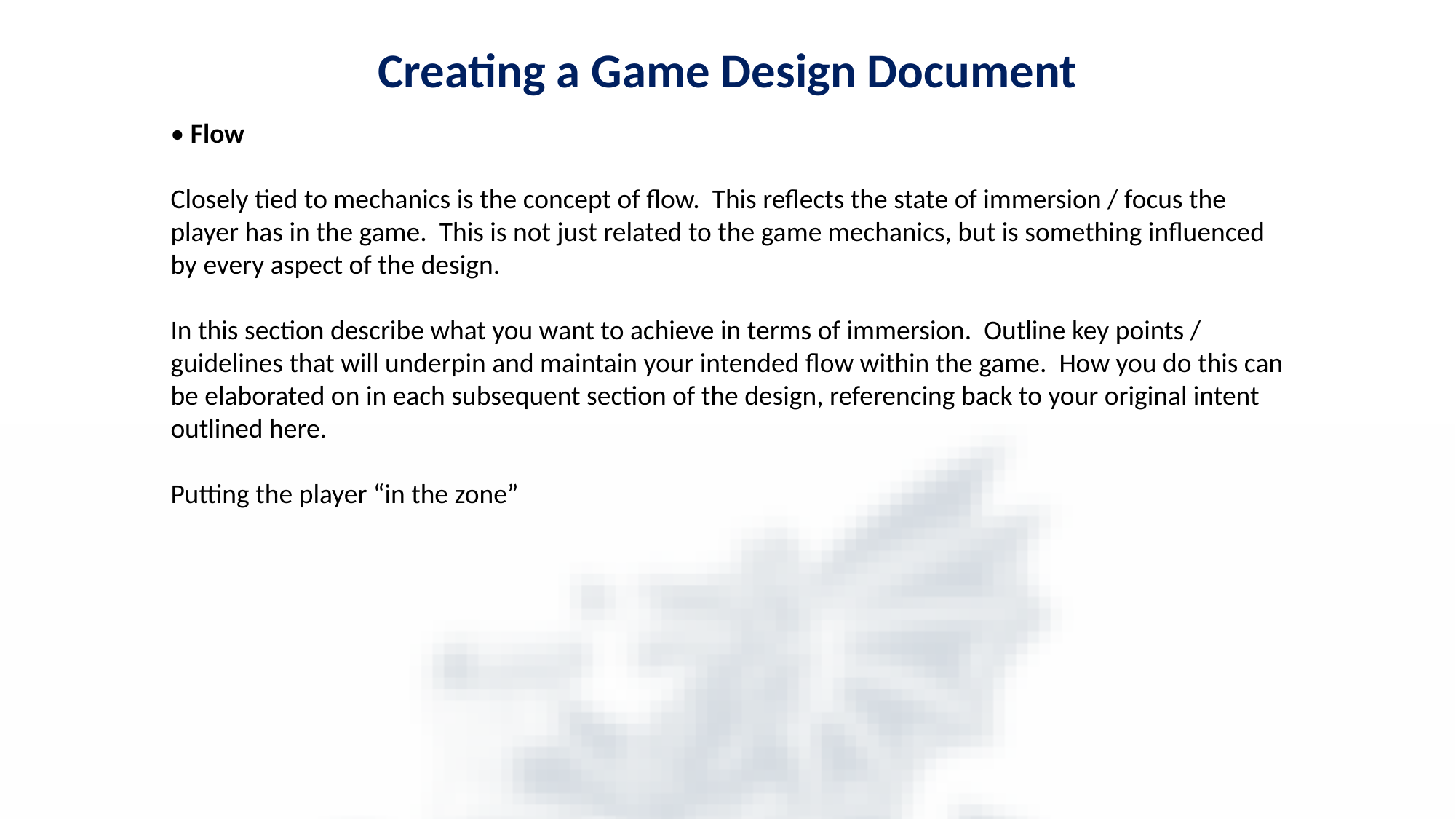

Creating a Game Design Document
• Flow

Closely tied to mechanics is the concept of flow.  This reflects the state of immersion / focus the player has in the game.  This is not just related to the game mechanics, but is something influenced by every aspect of the design.

In this section describe what you want to achieve in terms of immersion.  Outline key points / guidelines that will underpin and maintain your intended flow within the game.  How you do this can be elaborated on in each subsequent section of the design, referencing back to your original intent outlined here.

Putting the player “in the zone”